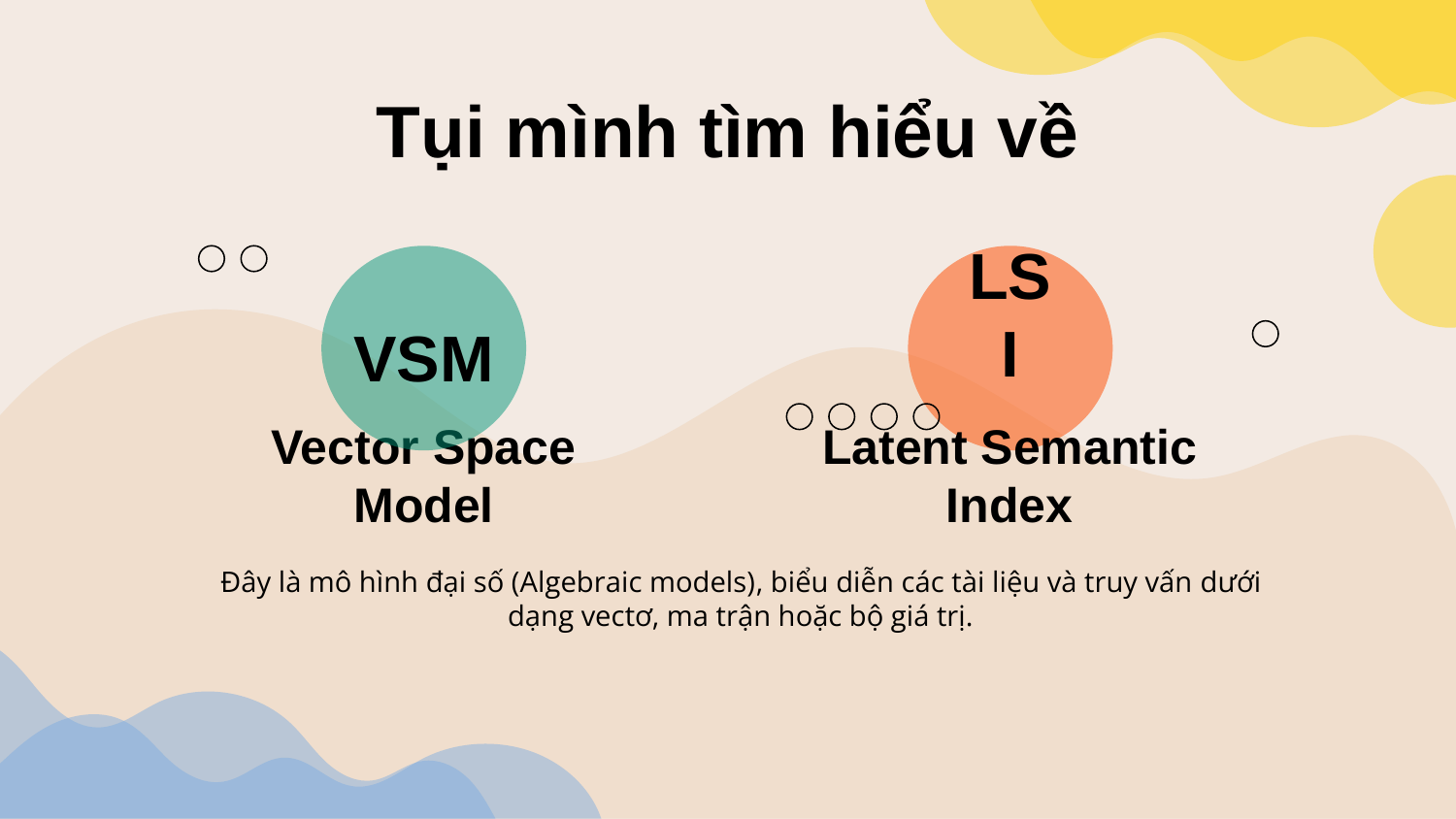

# Tụi mình tìm hiểu về

VSM
LSI

Vector Space Model
Latent Semantic Index
Đây là mô hình đại số (Algebraic models), biểu diễn các tài liệu và truy vấn dưới dạng vectơ, ma trận hoặc bộ giá trị.